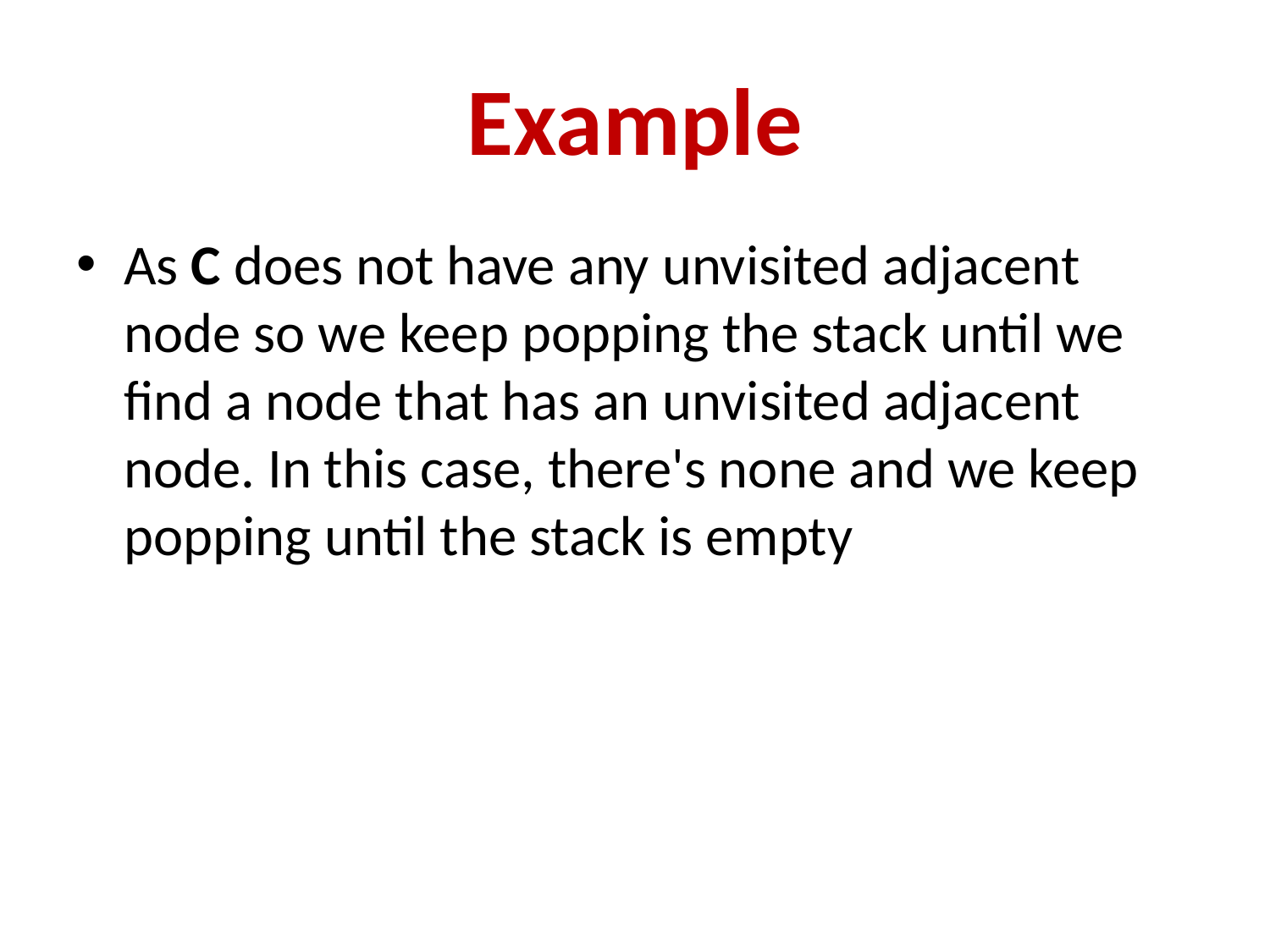

# Example
As C does not have any unvisited adjacent node so we keep popping the stack until we find a node that has an unvisited adjacent node. In this case, there's none and we keep popping until the stack is empty